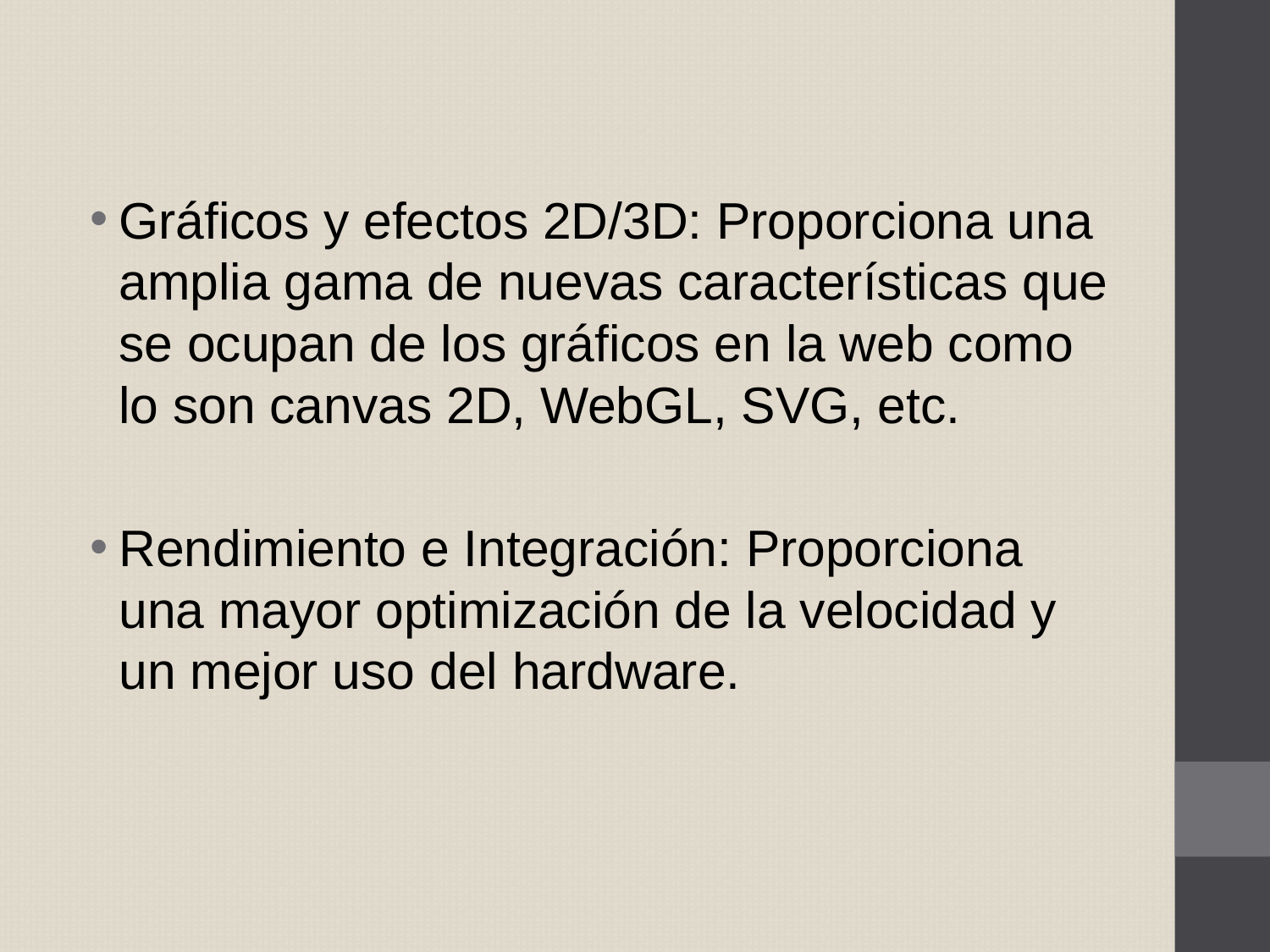

Gráficos y efectos 2D/3D: Proporciona una amplia gama de nuevas características que se ocupan de los gráficos en la web como lo son canvas 2D, WebGL, SVG, etc.

Rendimiento e Integración: Proporciona una mayor optimización de la velocidad y un mejor uso del hardware.